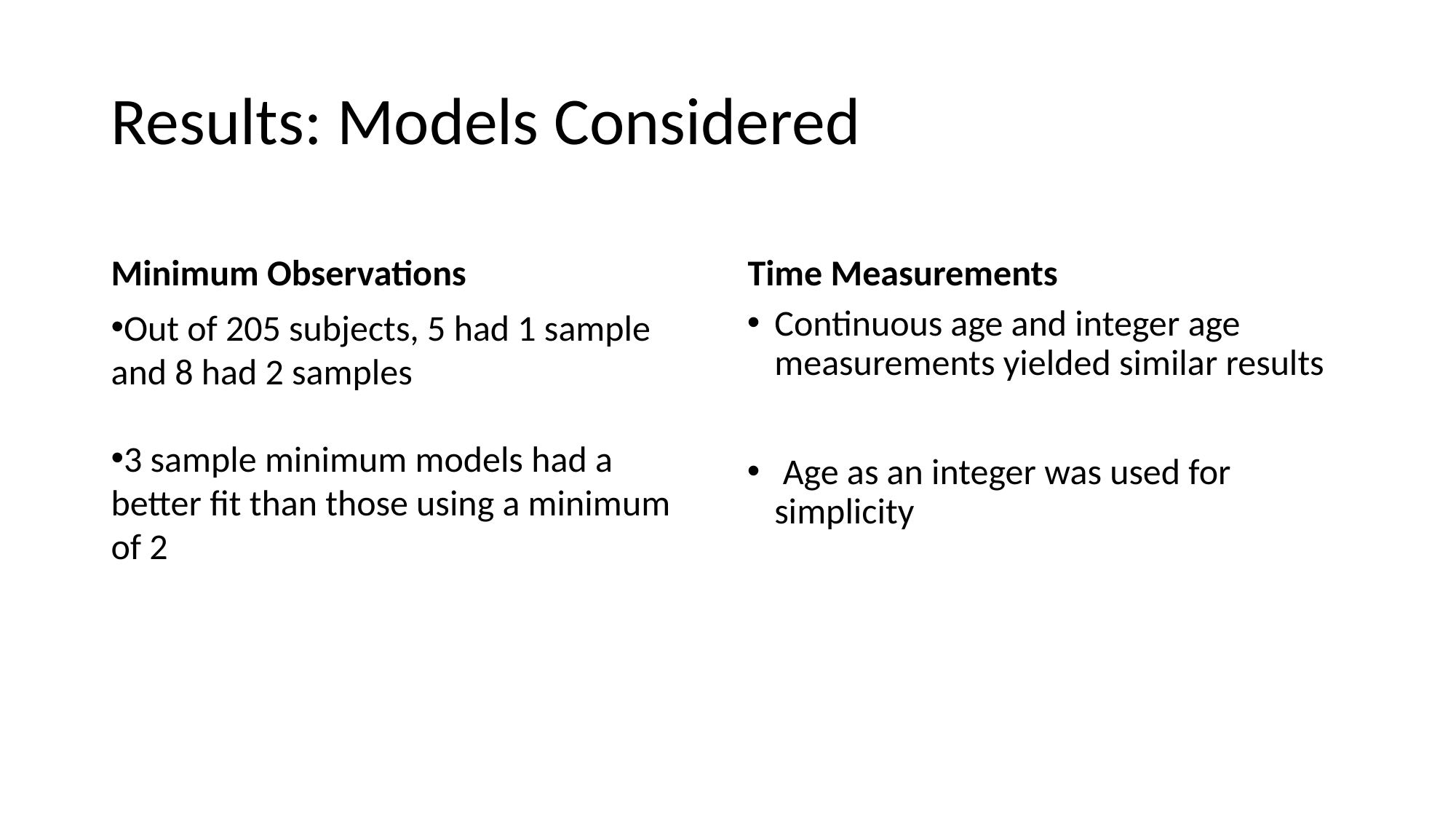

# Results: Models Considered
Minimum Observations
Time Measurements
Out of 205 subjects, 5 had 1 sample and 8 had 2 samples

3 sample minimum models had a better fit than those using a minimum of 2
Continuous age and integer age measurements yielded similar results

 Age as an integer was used for simplicity